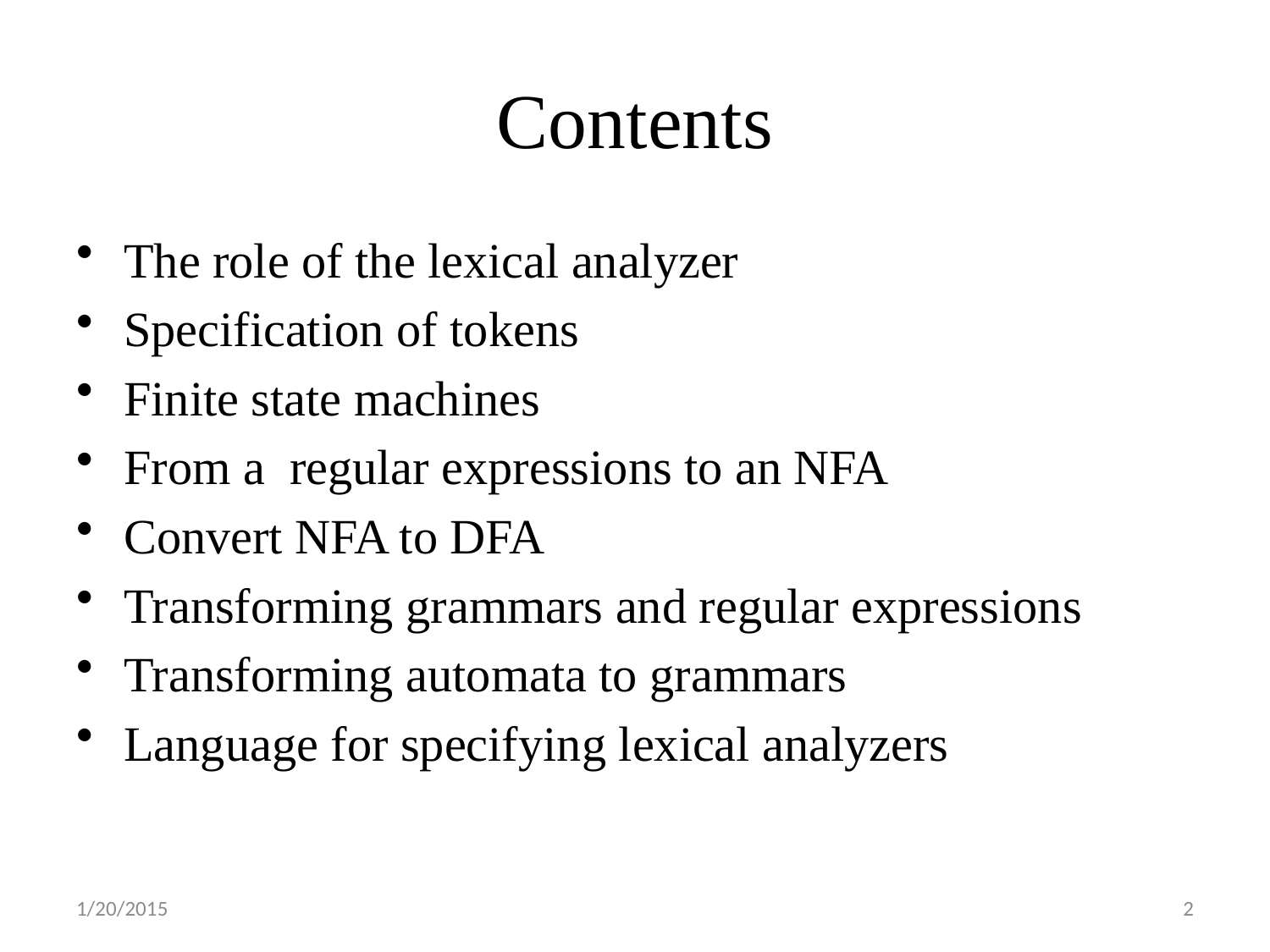

# Contents
The role of the lexical analyzer
Specification of tokens
Finite state machines
From a  regular expressions to an NFA
Convert NFA to DFA
Transforming grammars and regular expressions
Transforming automata to grammars
Language for specifying lexical analyzers
1/20/2015
2